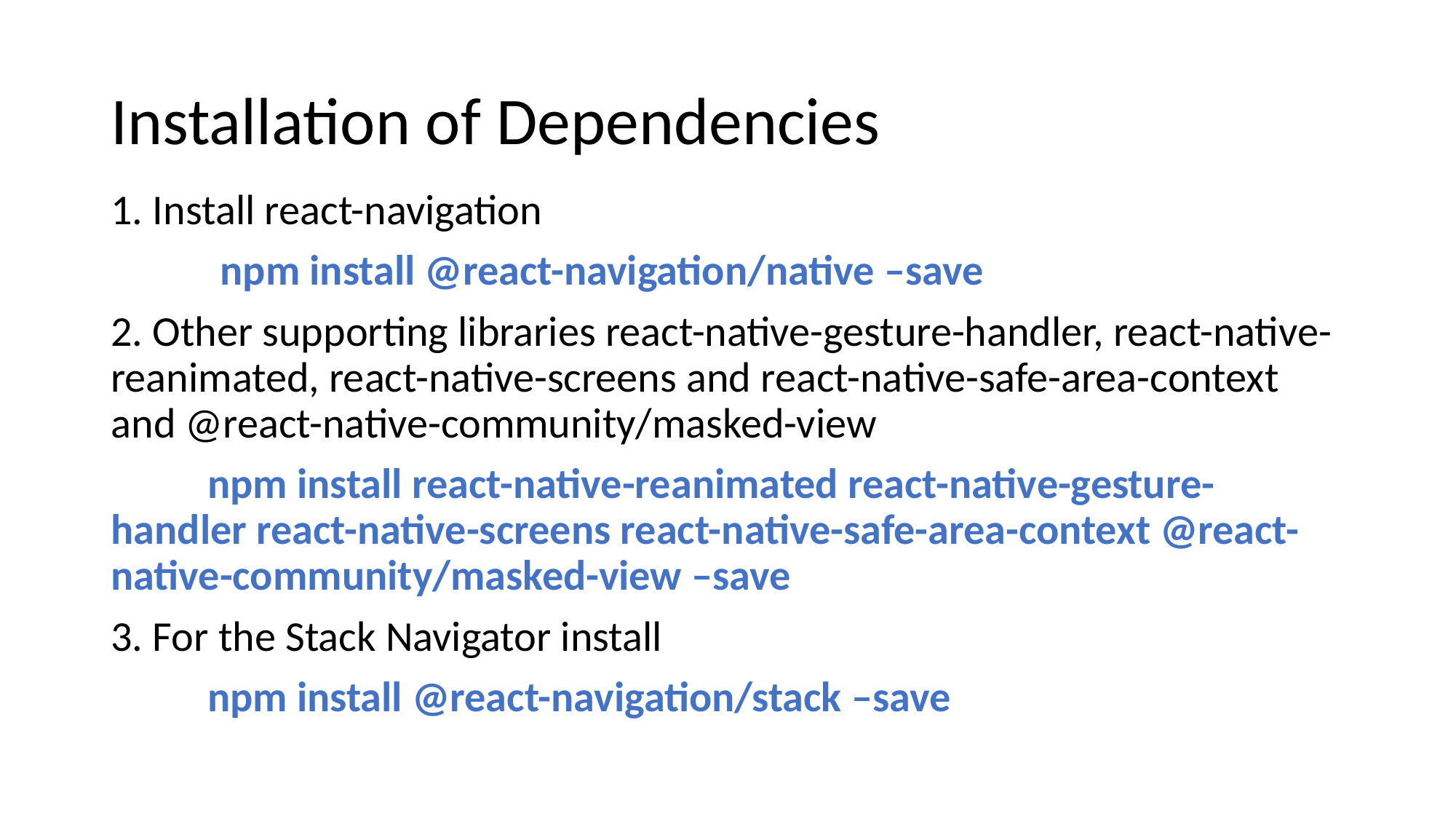

# Installation of Dependencies
1. Install react-navigation
	npm install @react-navigation/native –save
2. Other supporting libraries react-native-gesture-handler, react-native-reanimated, react-native-screens and react-native-safe-area-context and @react-native-community/masked-view
          npm install react-native-reanimated react-native-gesture-handler react-native-screens react-native-safe-area-context @react-native-community/masked-view –save
3. For the Stack Navigator install
          npm install @react-navigation/stack –save